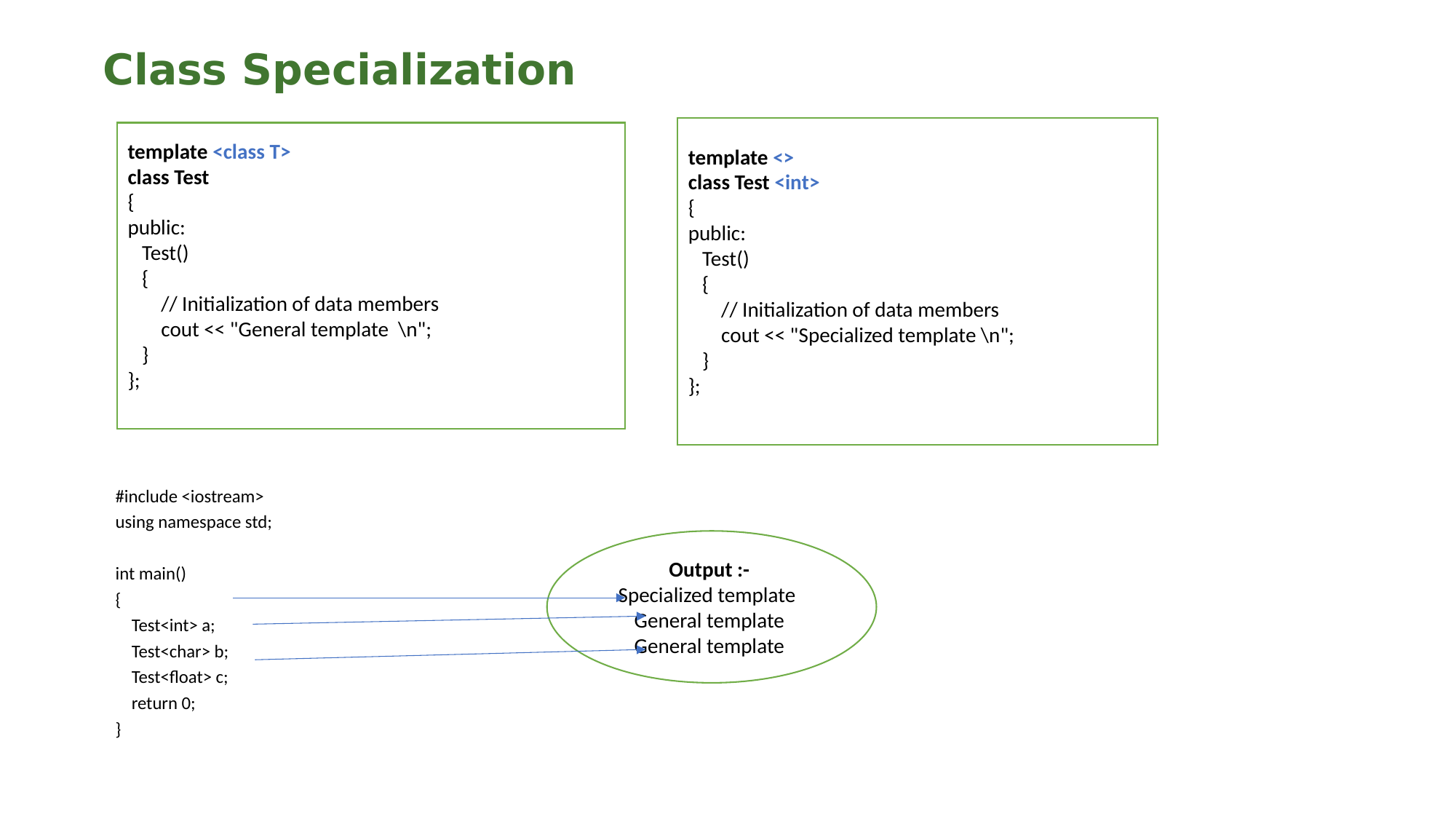

# Class Specialization
template <>
class Test <int>
{
public:
   Test()
   {
       // Initialization of data members
       cout << "Specialized template \n";
   }
};

#include <iostream>
using namespace std;

int main()
{
    Test<int> a;
    Test<char> b;
    Test<float> c;
    return 0;
}
template <class T>
class Test
{
public:
   Test()
   {
       // Initialization of data members
       cout << "General template  \n";
   }
};

Output :-
Specialized template
General template
General template